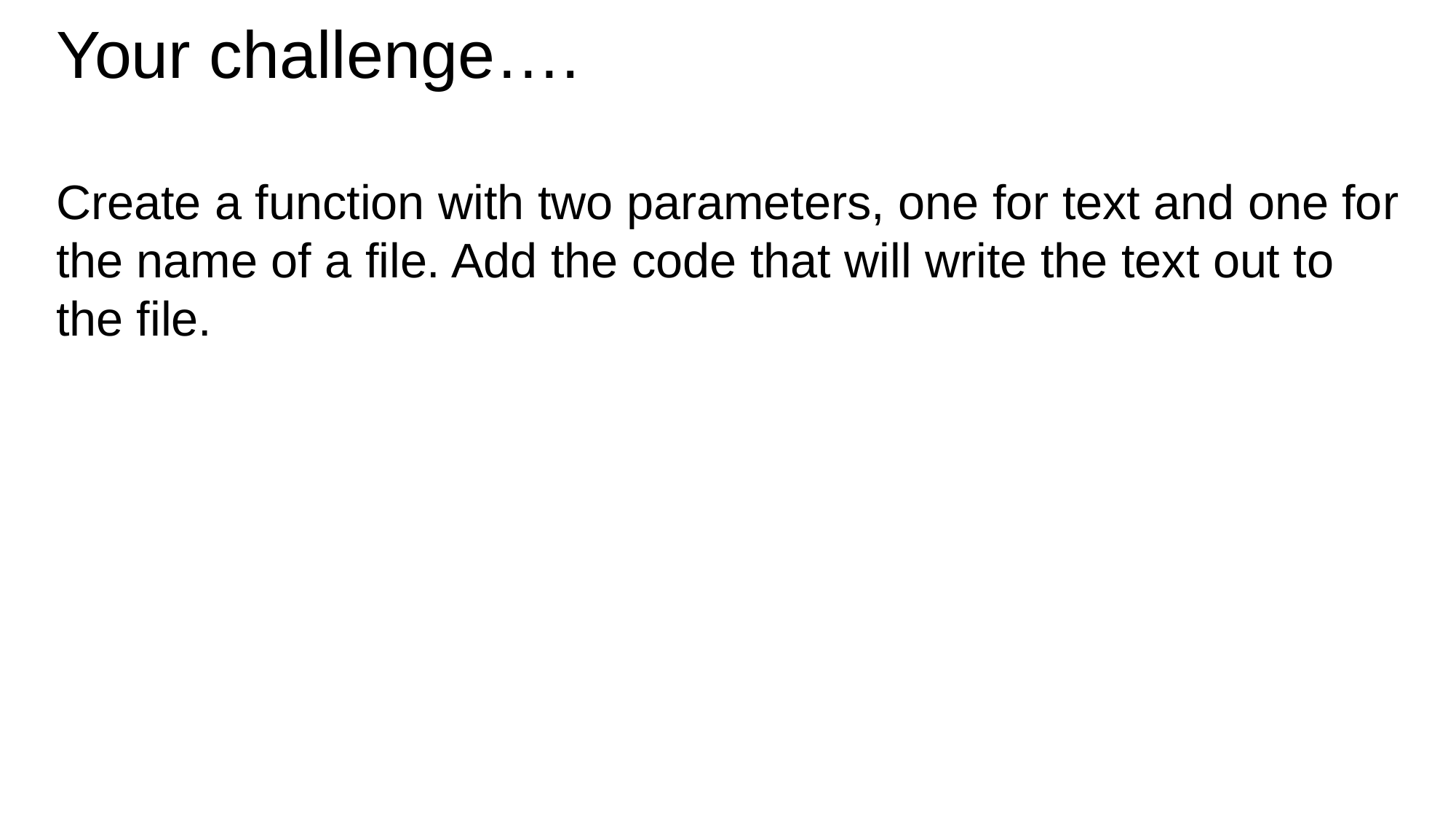

# Your challenge….
Create a function with two parameters, one for text and one for the name of a file. Add the code that will write the text out to the file.